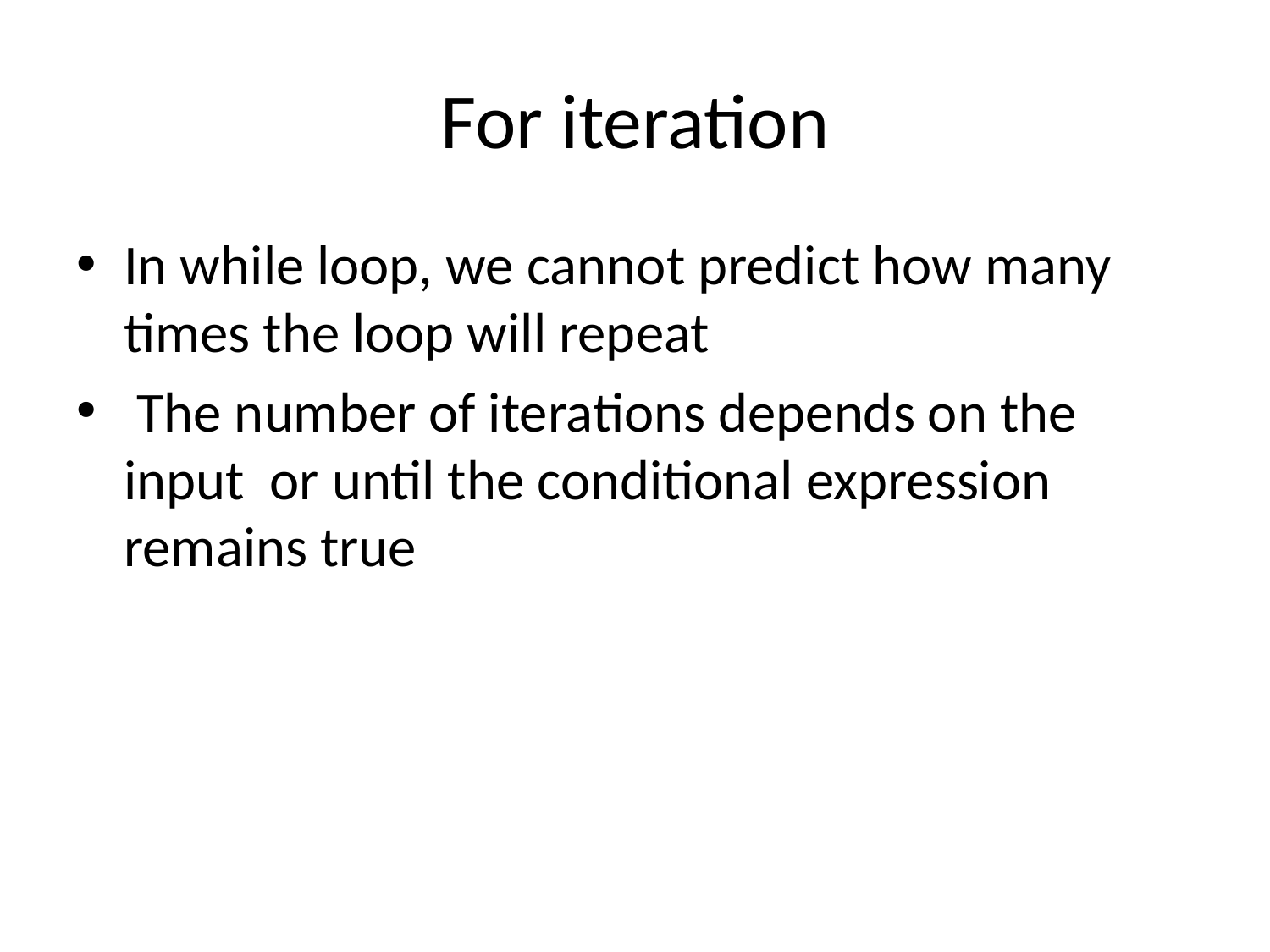

# For iteration
In while loop, we cannot predict how many times the loop will repeat
 The number of iterations depends on the input  or until the conditional expression remains true